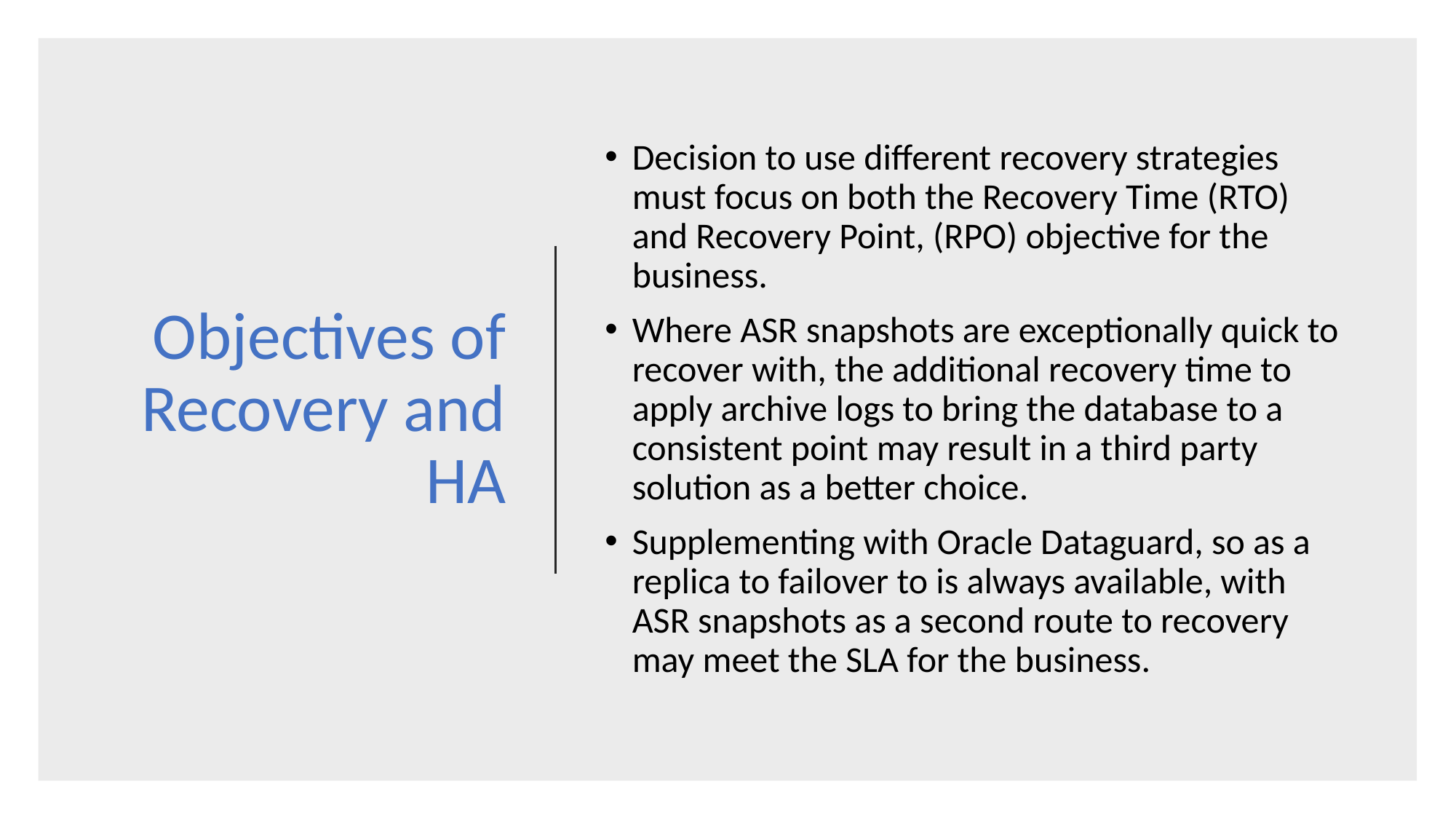

# Objectives of Recovery and HA
Decision to use different recovery strategies must focus on both the Recovery Time (RTO) and Recovery Point, (RPO) objective for the business.
Where ASR snapshots are exceptionally quick to recover with, the additional recovery time to apply archive logs to bring the database to a consistent point may result in a third party solution as a better choice.
Supplementing with Oracle Dataguard, so as a replica to failover to is always available, with ASR snapshots as a second route to recovery may meet the SLA for the business.